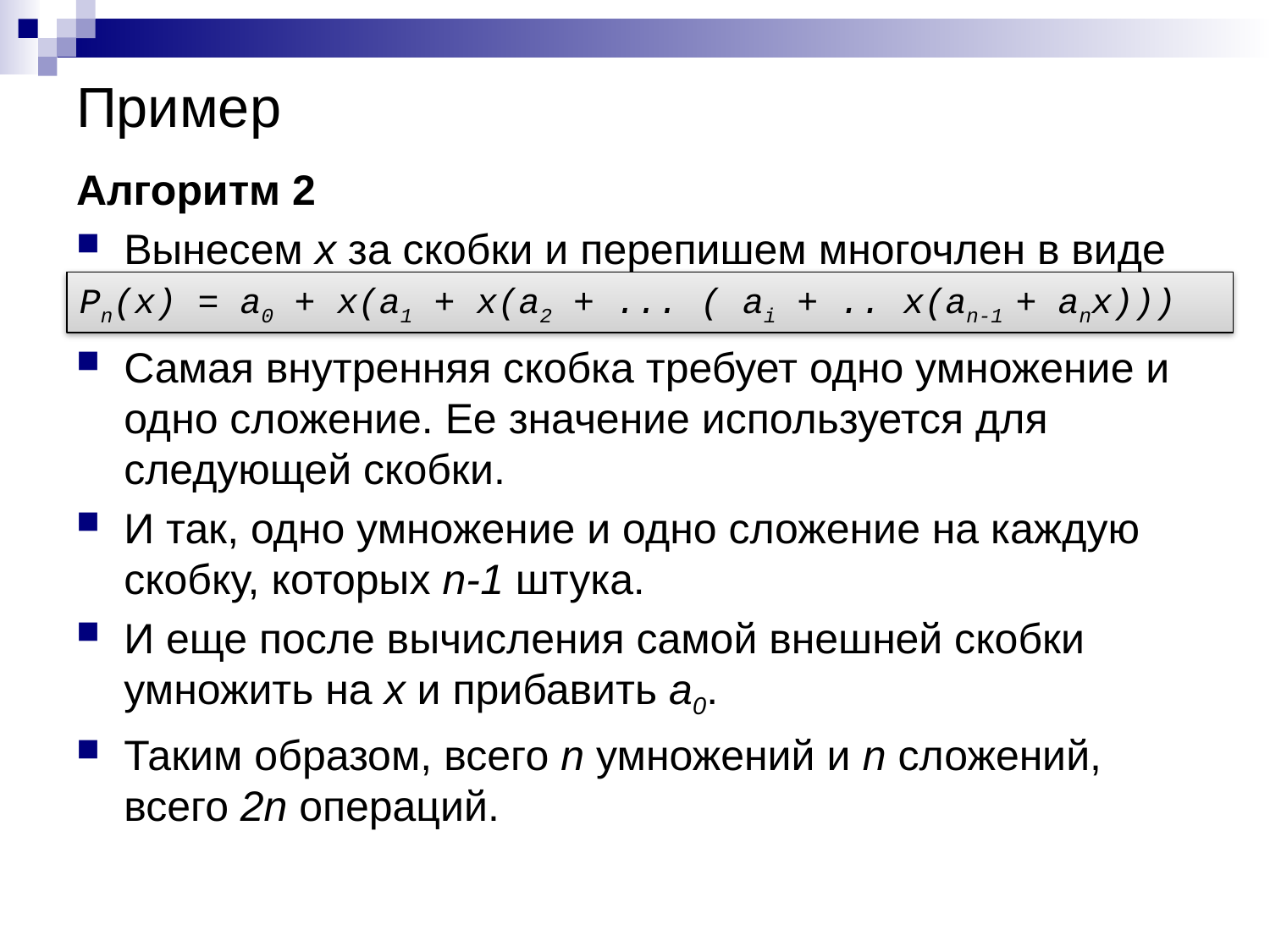

# Пример
Алгоритм 2
Вынесем x за скобки и перепишем многочлен в виде

Самая внутренняя скобка требует одно умножение и одно сложение. Ее значение используется для следующей скобки.
И так, одно умножение и одно сложение на каждую скобку, которых n-1 штука.
И еще после вычисления самой внешней скобки умножить на x и прибавить a0.
Таким образом, всего n умножений и n сложений, всего 2n операций.

Pn(x) = a0 + x(a1 + x(a2 + ... ( ai + .. x(an-1 + anx)))